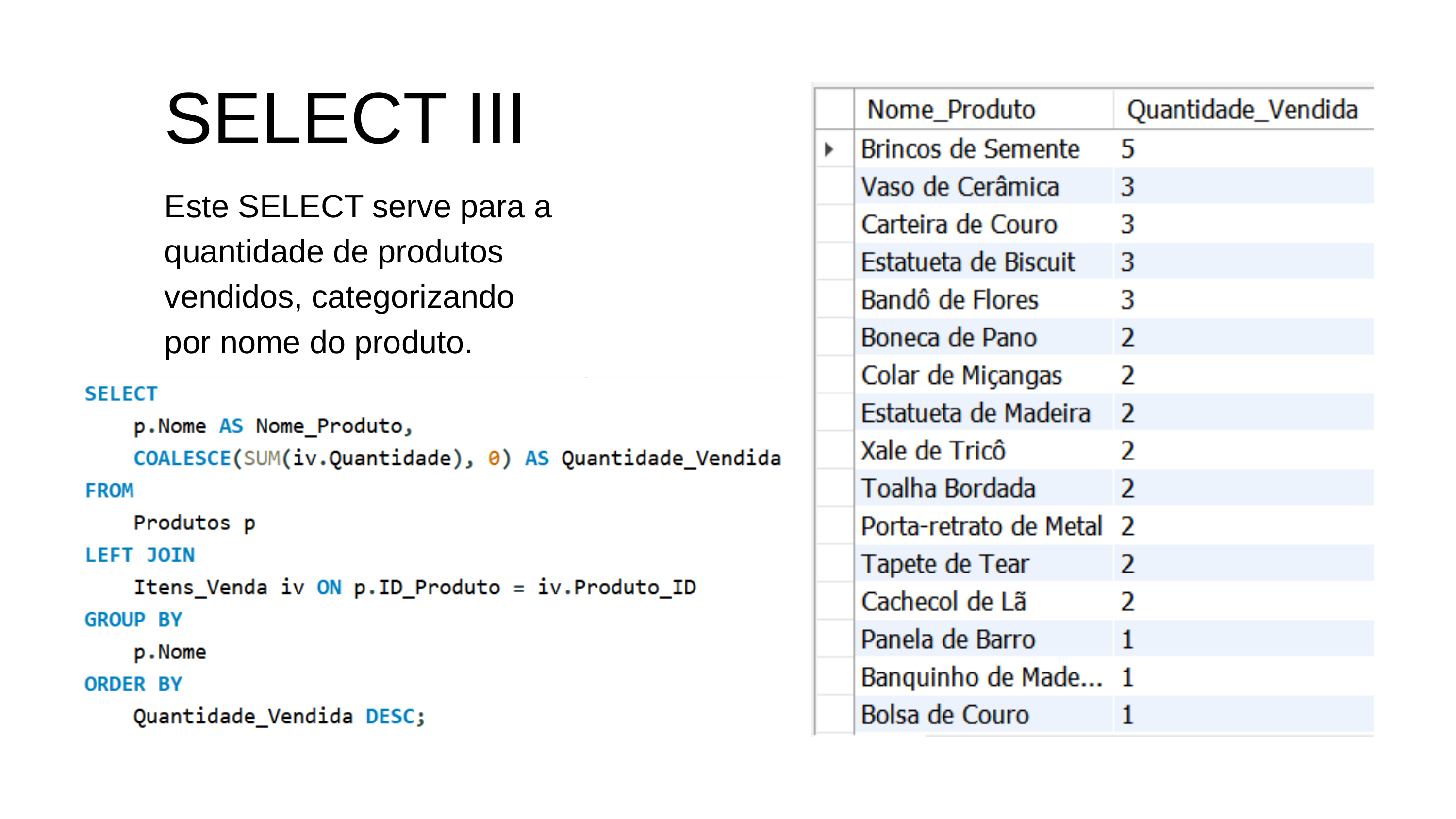

SELECT III
Este SELECT serve para a quantidade de produtos vendidos, categorizando por nome do produto.